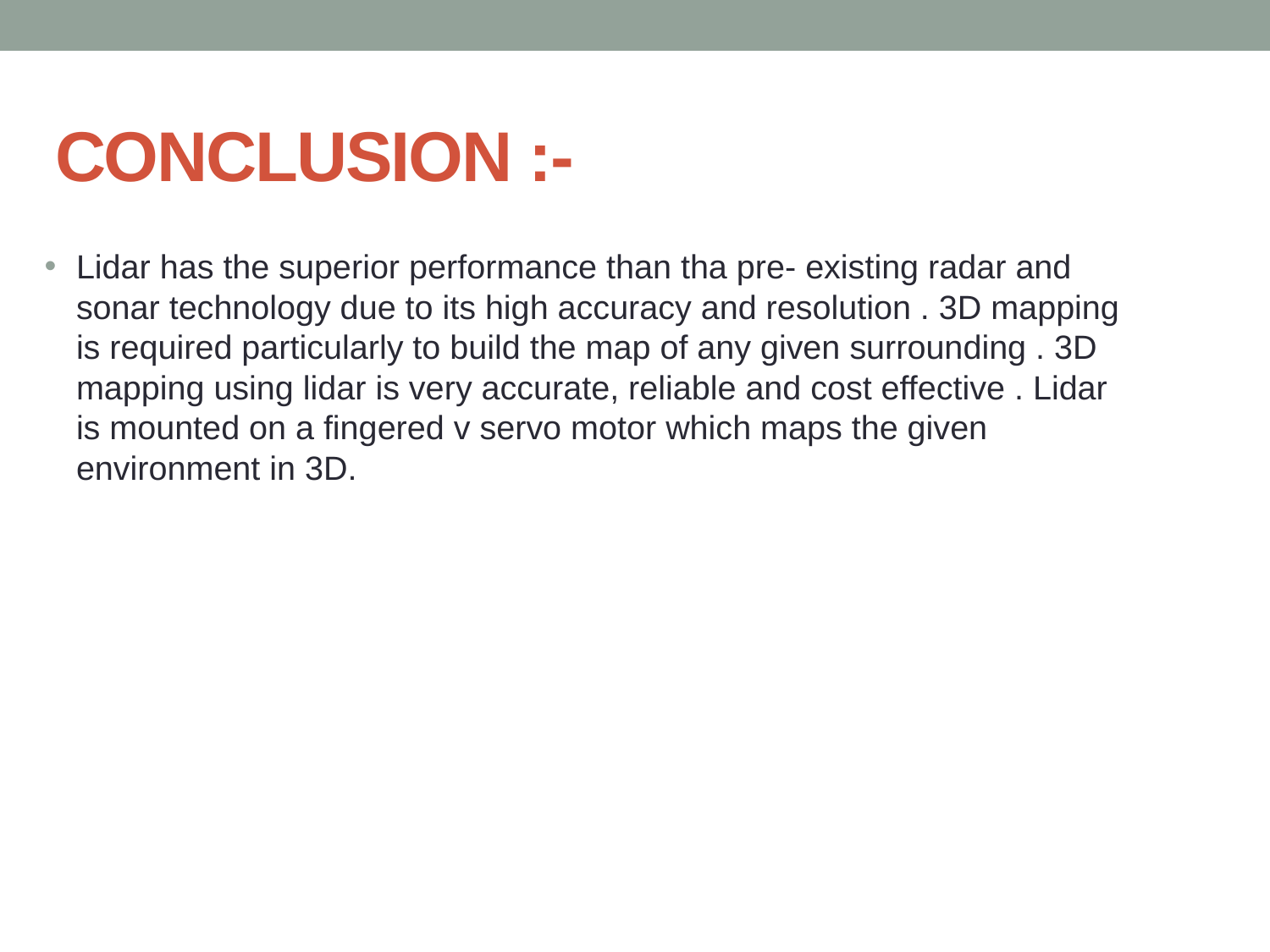

# CONCLUSION :-
Lidar has the superior performance than tha pre- existing radar and sonar technology due to its high accuracy and resolution . 3D mapping is required particularly to build the map of any given surrounding . 3D mapping using lidar is very accurate, reliable and cost effective . Lidar is mounted on a fingered v servo motor which maps the given environment in 3D.